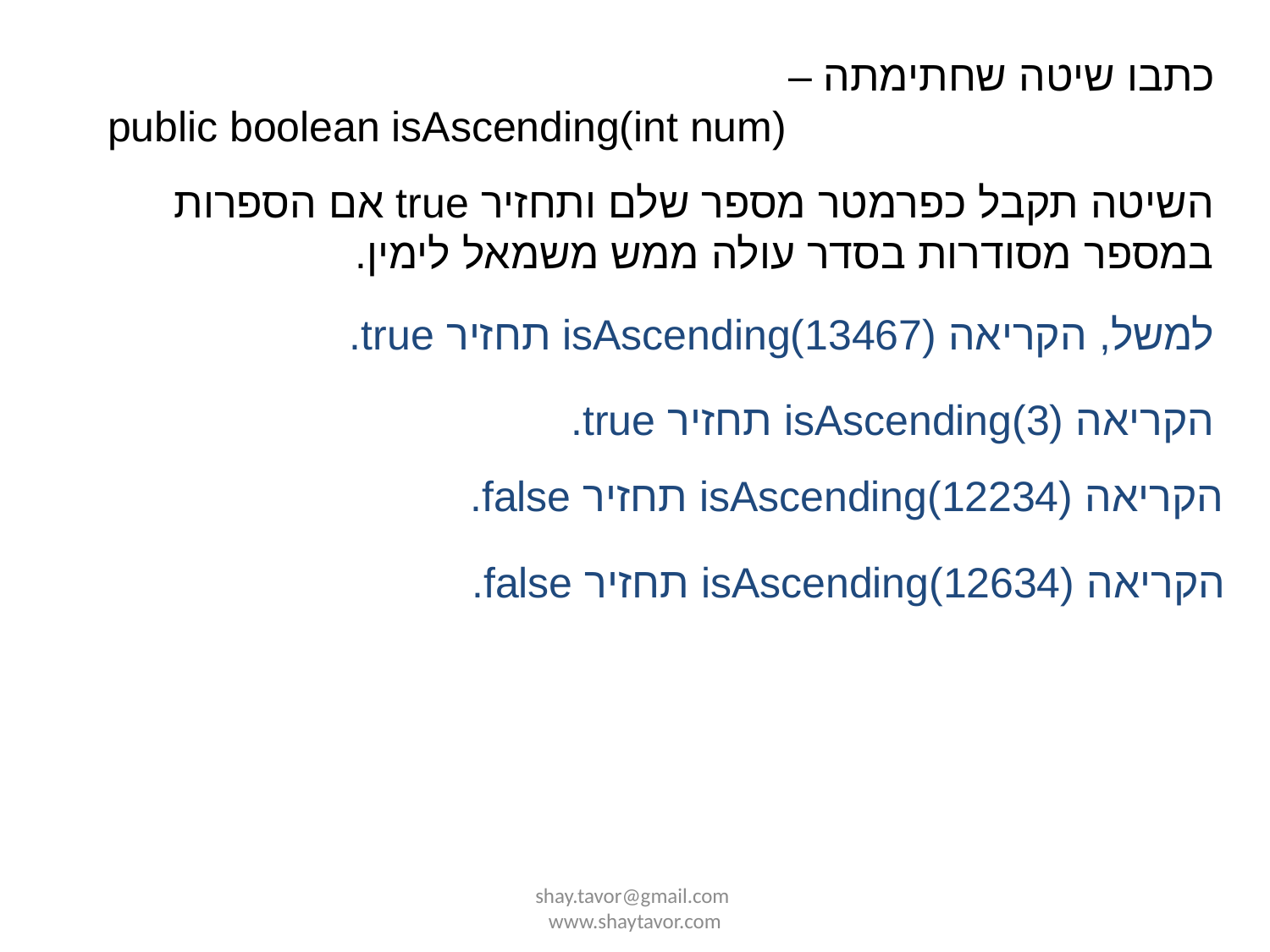

כתבו שיטה שחתימתה –
public boolean isAscending(int num)
השיטה תקבל כפרמטר מספר שלם ותחזיר true אם הספרות במספר מסודרות בסדר עולה ממש משמאל לימין.
למשל, הקריאה isAscending(13467) תחזיר true.
הקריאה isAscending(3) תחזיר true.
הקריאה isAscending(12234) תחזיר false.
הקריאה isAscending(12634) תחזיר false.
shay.tavor@gmail.com  www.shaytavor.com